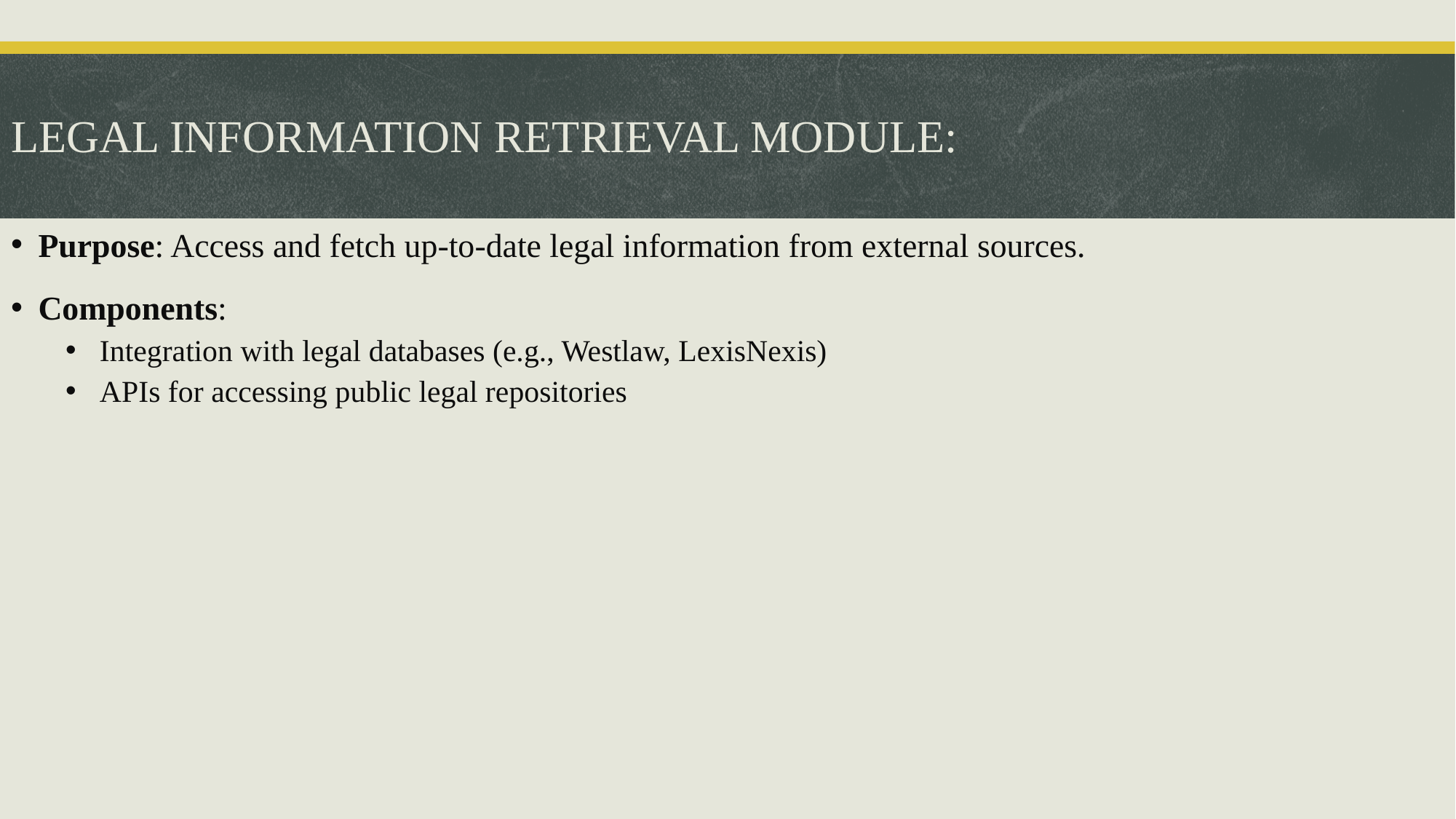

# LEGAL INFORMATION RETRIEVAL MODULE:
Purpose: Access and fetch up-to-date legal information from external sources.
Components:
Integration with legal databases (e.g., Westlaw, LexisNexis)
APIs for accessing public legal repositories